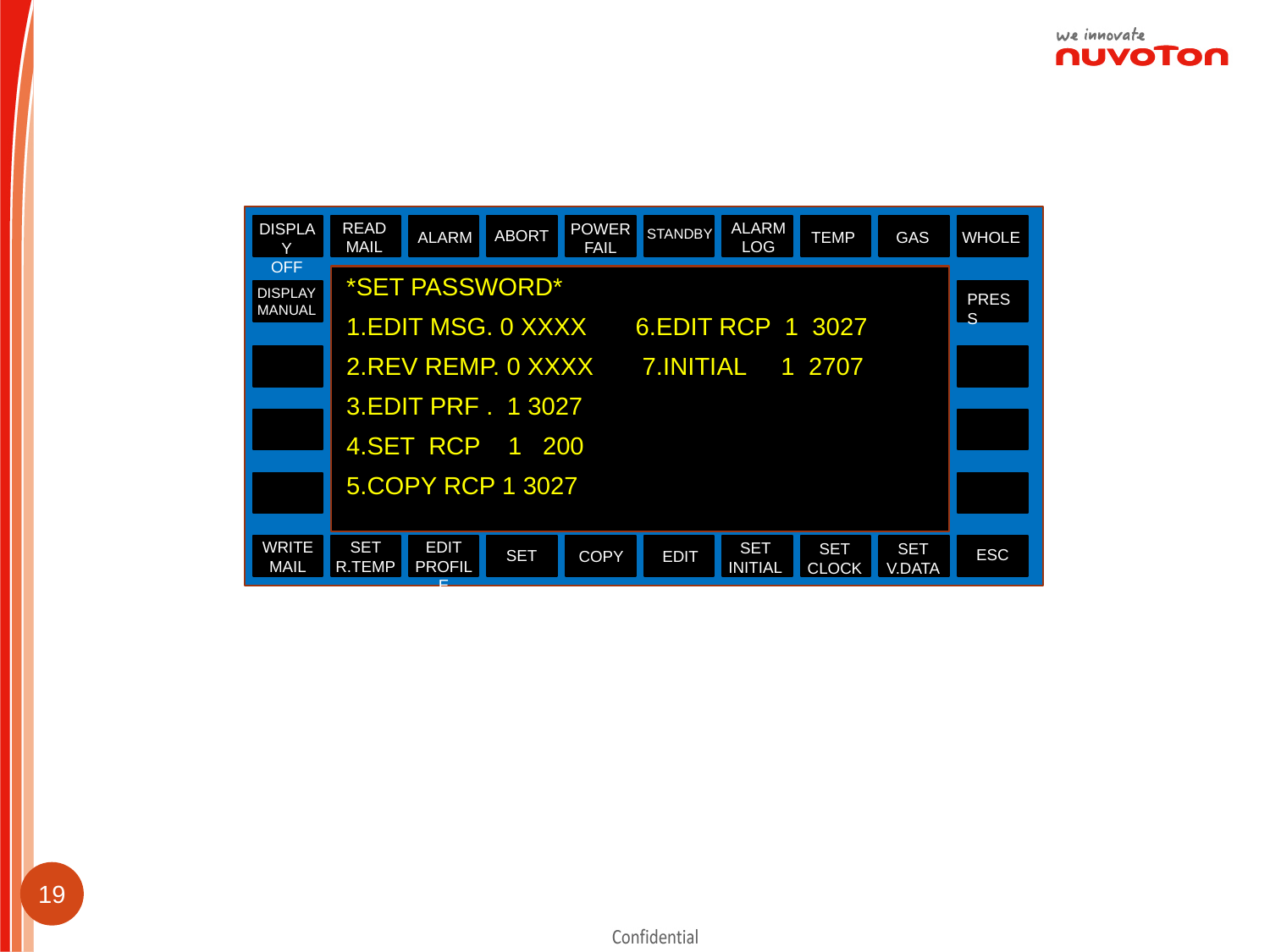

READ
MAIL
ALARM
LOG
POWER
FAIL
DISPLAY
OFF

STANDBY
ABORT
ALARM
TEMP
GAS
WHOLE
*SET PASSWORD*
1.EDIT MSG. 0 XXXX       6.EDIT RCP  1  3027
2.REV REMP. 0 XXXX       7.INITIAL     1  2707
3.EDIT PRF .  1 3027
4.SET  RCP    1   200
5.COPY RCP 1 3027

DISPLAY
MANUAL

PRESS

WRITE
MAIL
SET
R.TEMP
EDIT
PROFILE
SET
INITIAL
SET
CLOCK
SET
V.DATA

ESC
SET
COPY
EDIT

19